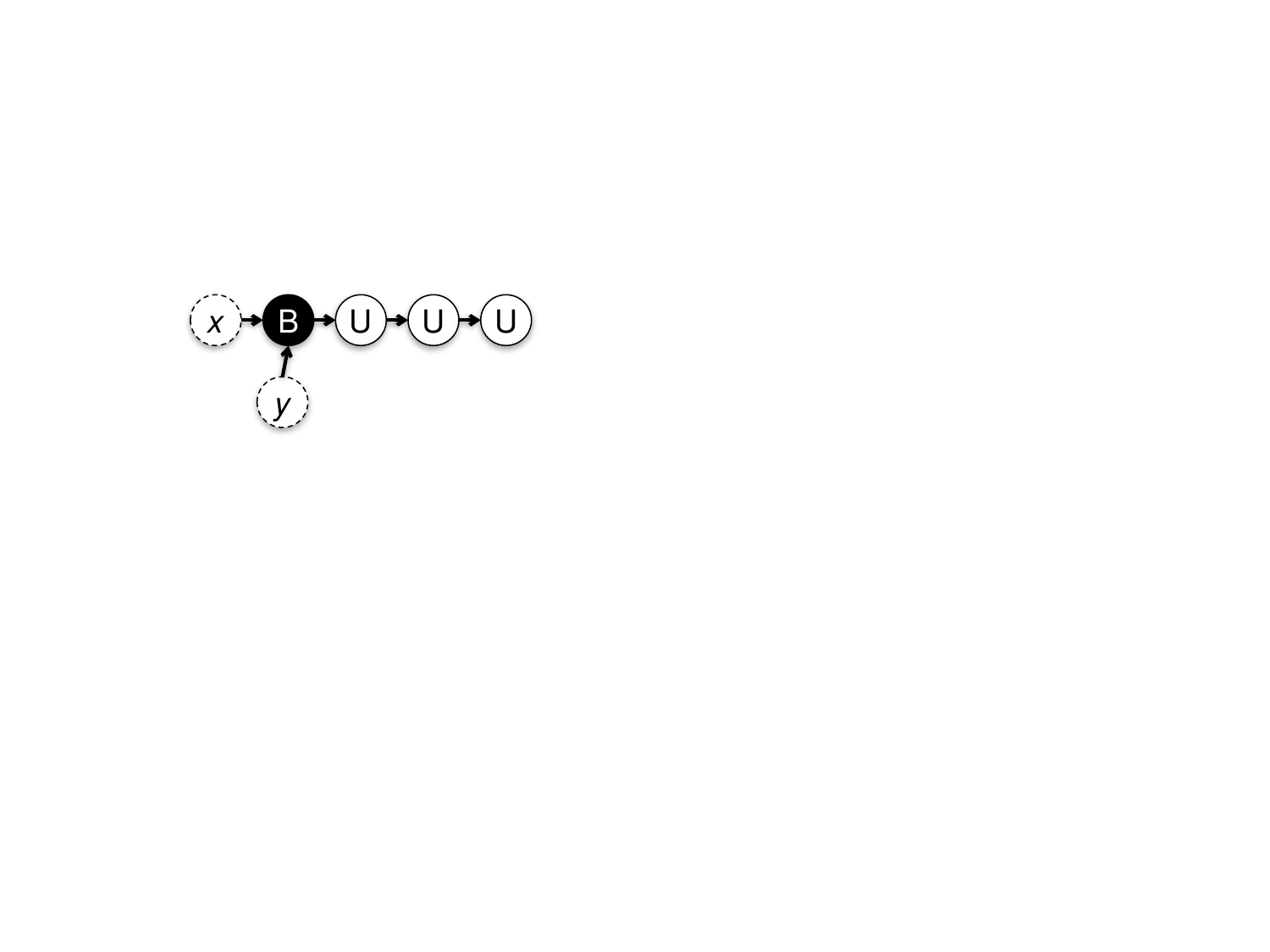

#
x
B
U
U
U
y